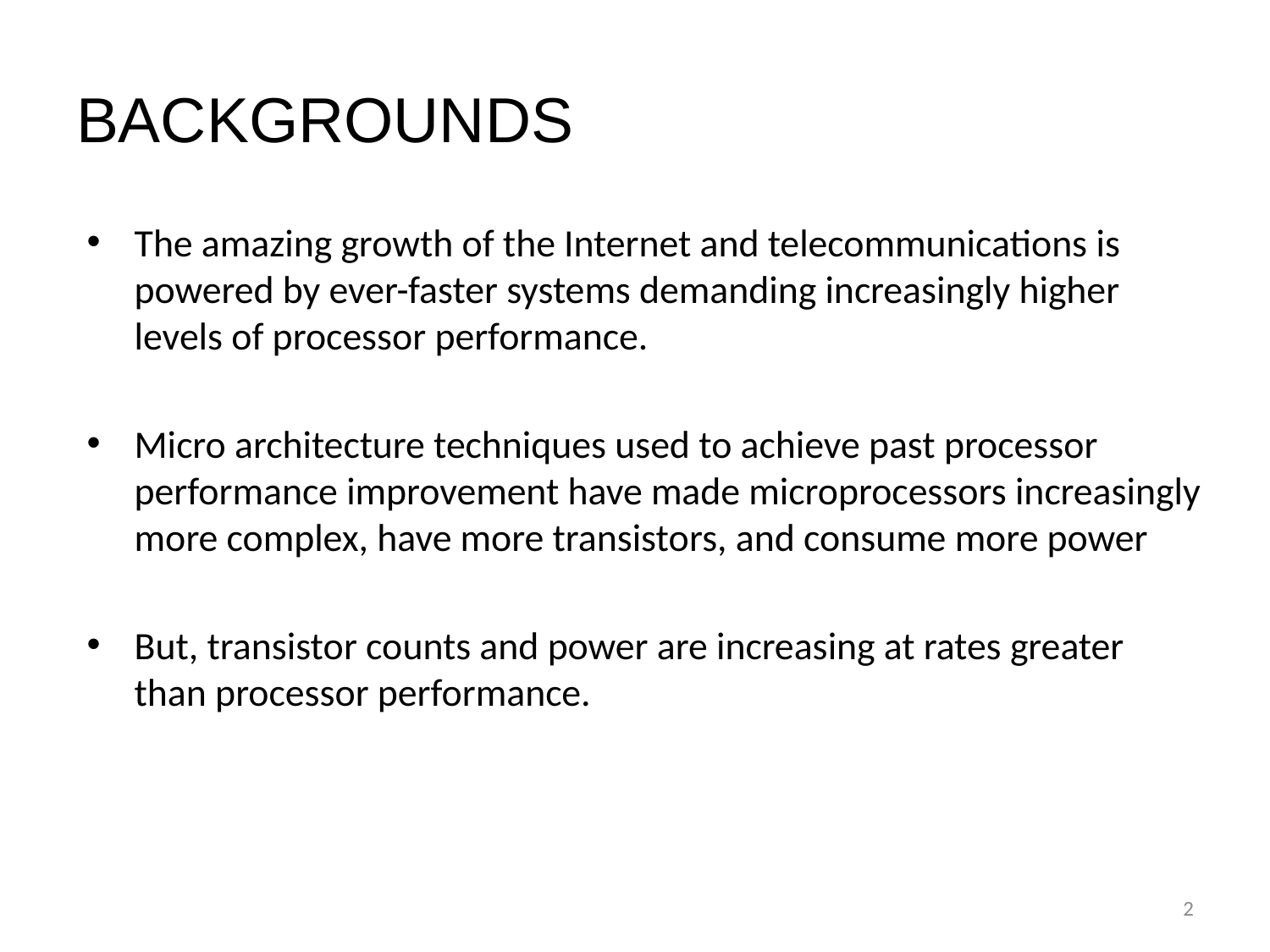

# BACKGROUNDS
The amazing growth of the Internet and telecommunications is powered by ever-faster systems demanding increasingly higher levels of processor performance.

Micro architecture techniques used to achieve past processor performance improvement have made microprocessors increasingly more complex, have more transistors, and consume more power

But, transistor counts and power are increasing at rates greater than processor performance.
2